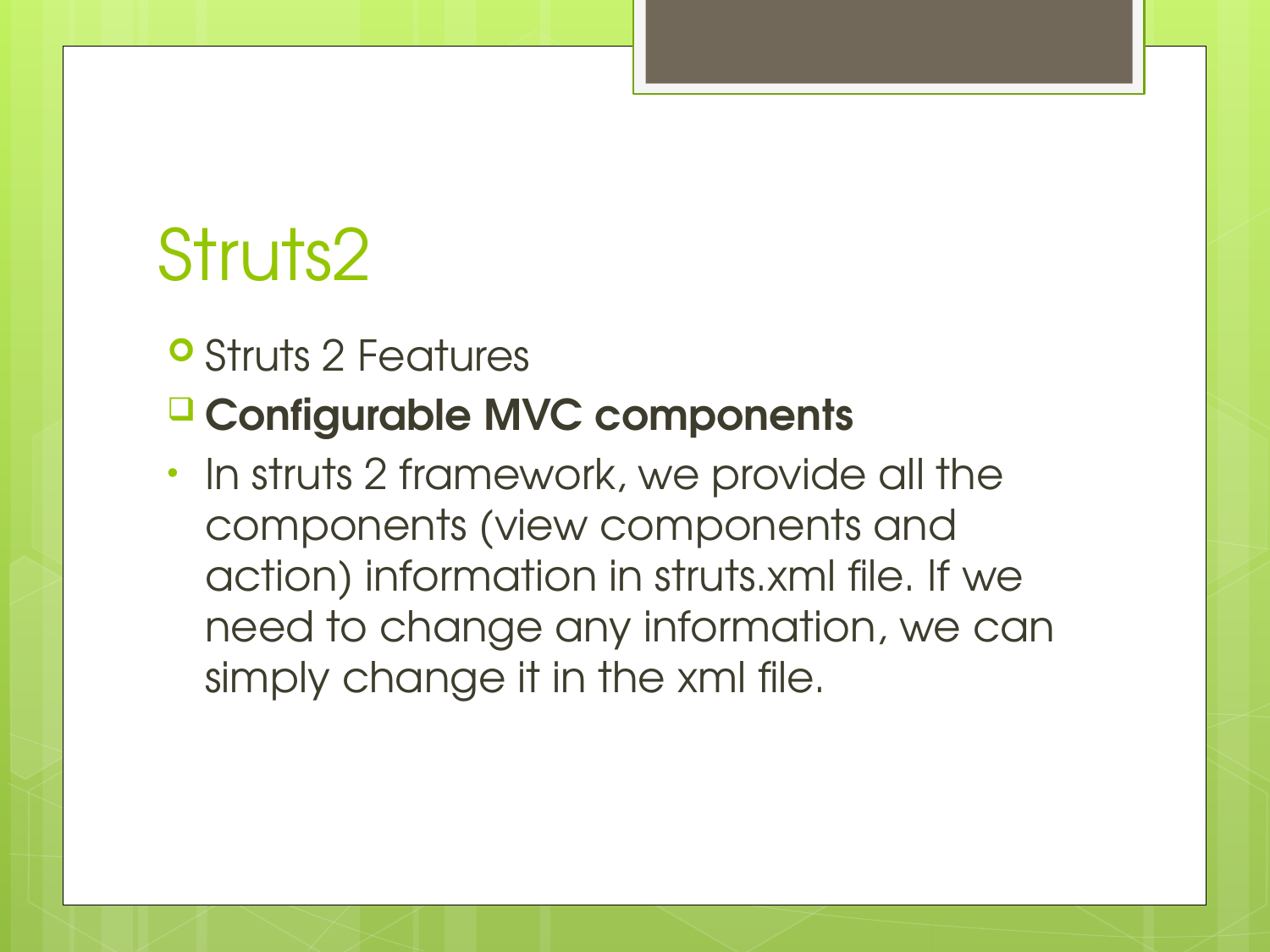

# Struts2
Struts 2 Features
Configurable MVC components
In struts 2 framework, we provide all the components (view components and action) information in struts.xml file. If we need to change any information, we can simply change it in the xml file.